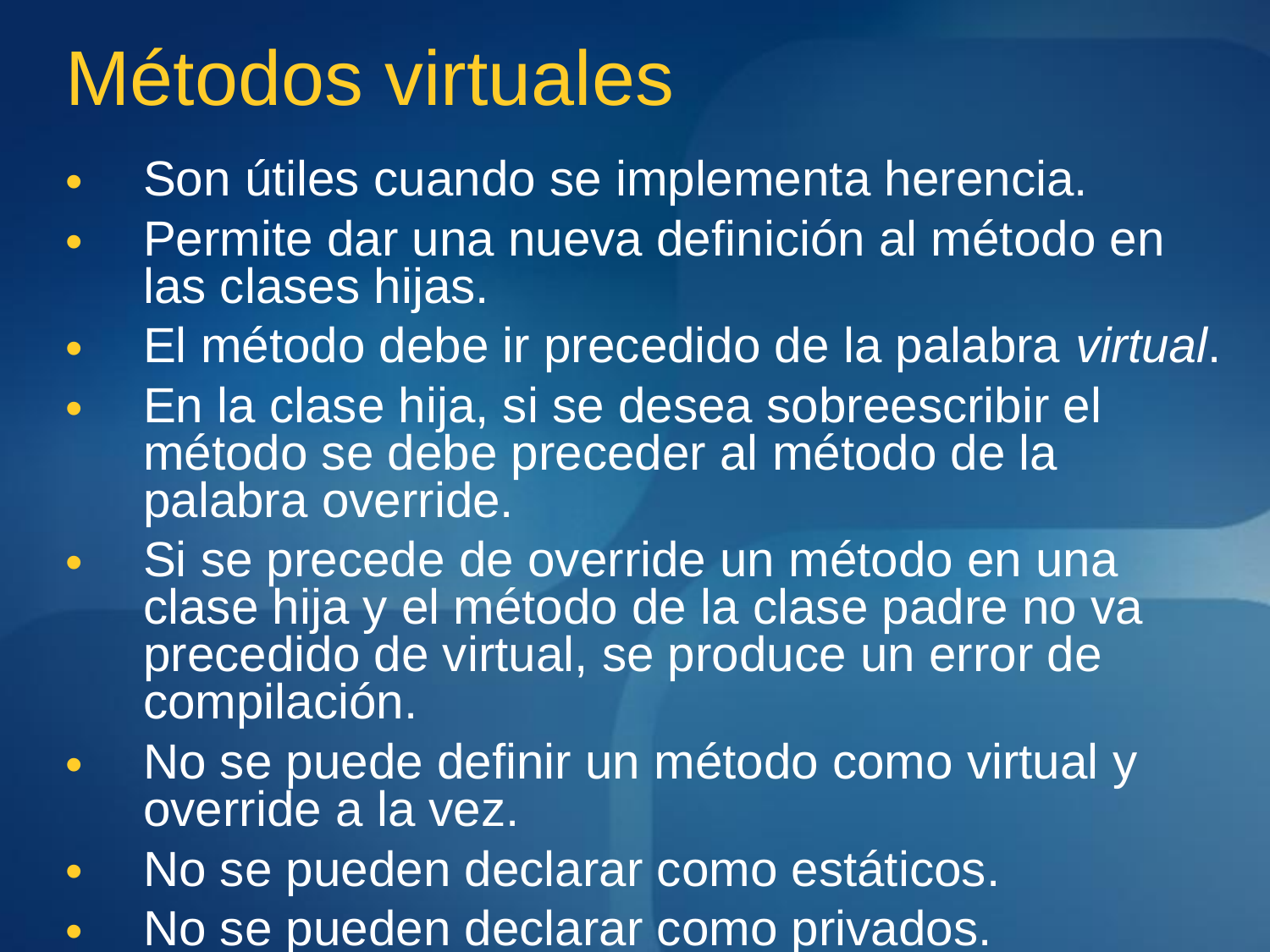

# Métodos virtuales
Son útiles cuando se implementa herencia.
Permite dar una nueva definición al método en las clases hijas.
El método debe ir precedido de la palabra virtual.
En la clase hija, si se desea sobreescribir el método se debe preceder al método de la palabra override.
Si se precede de override un método en una clase hija y el método de la clase padre no va precedido de virtual, se produce un error de compilación.
No se puede definir un método como virtual y override a la vez.
No se pueden declarar como estáticos.
No se pueden declarar como privados.